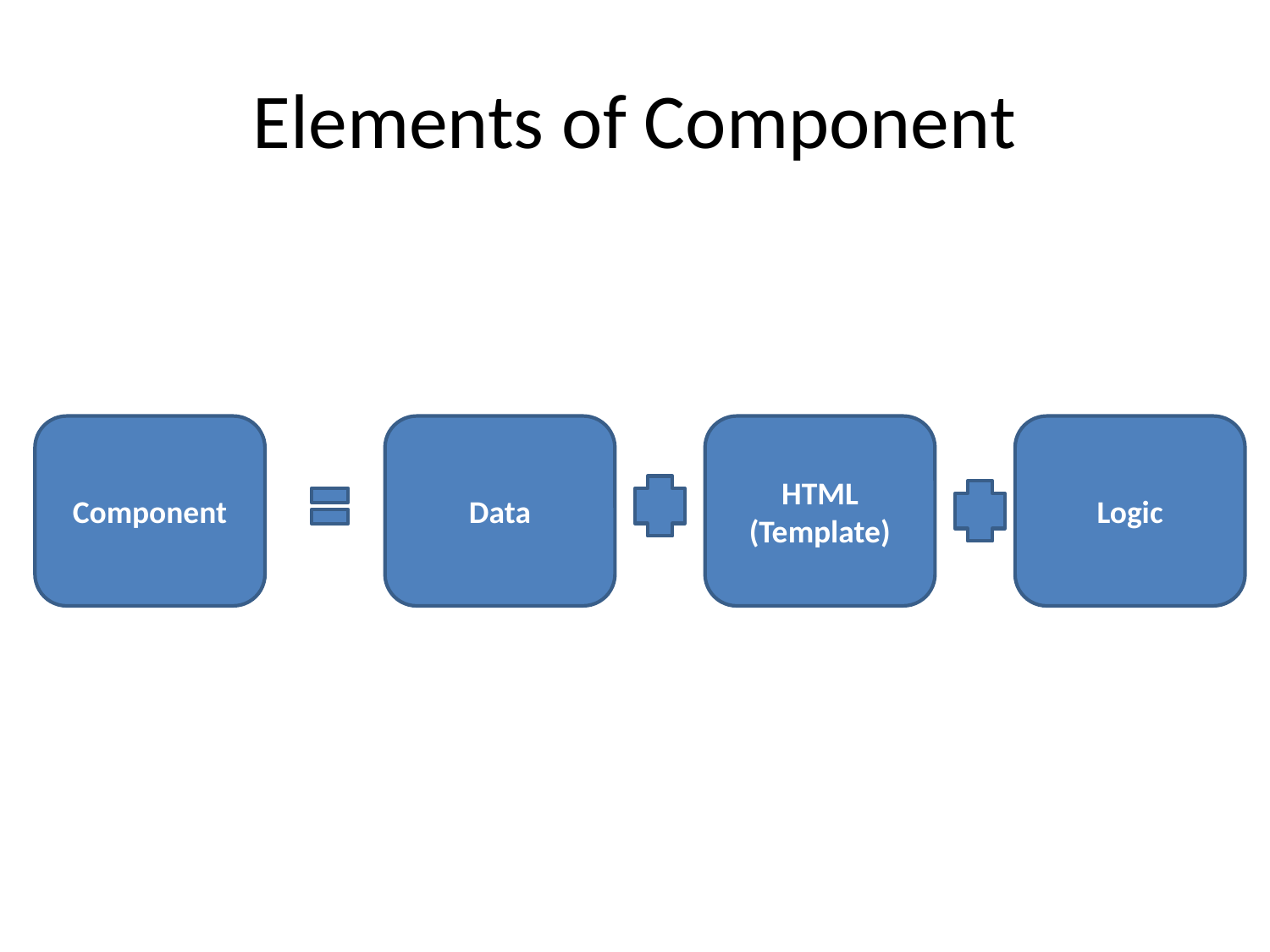

# Elements of Component
Component
Data
HTML
(Template)
Logic